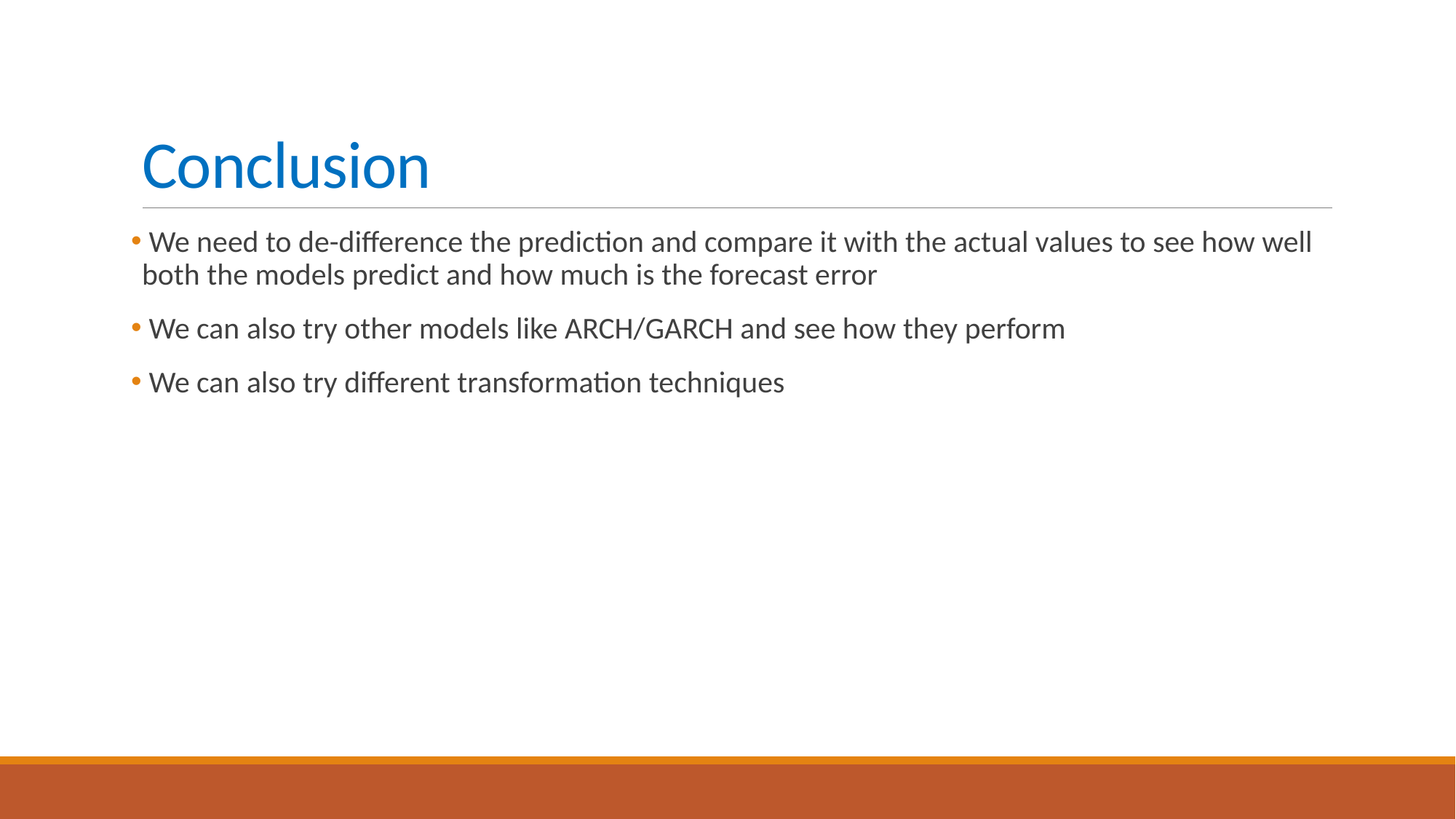

# Conclusion
 We need to de-difference the prediction and compare it with the actual values to see how well both the models predict and how much is the forecast error
 We can also try other models like ARCH/GARCH and see how they perform
 We can also try different transformation techniques